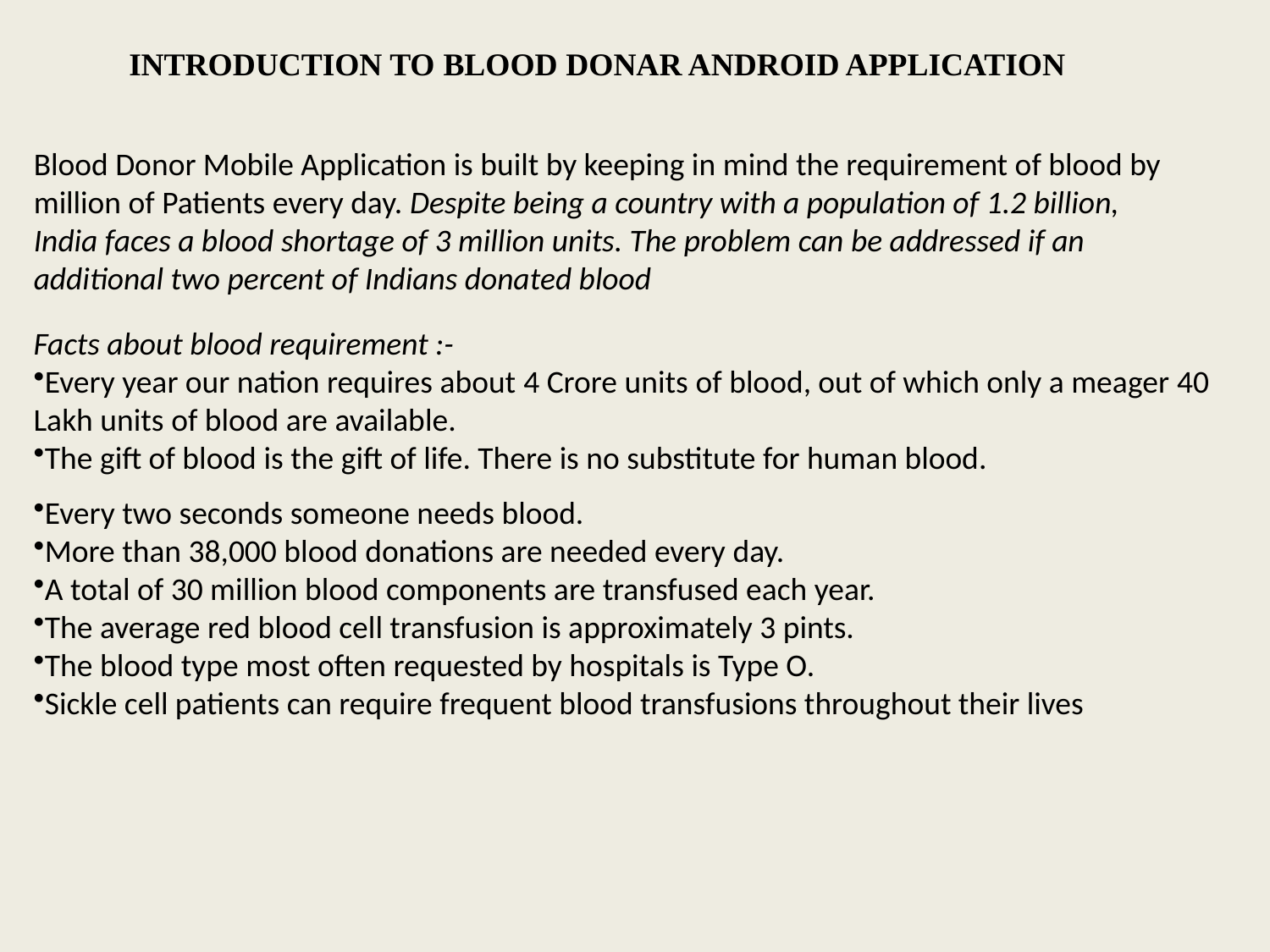

INTRODUCTION TO BLOOD DONAR ANDROID APPLICATION
Blood Donor Mobile Application is built by keeping in mind the requirement of blood by million of Patients every day. Despite being a country with a population of 1.2 billion, India faces a blood shortage of 3 million units. The problem can be addressed if an additional two percent of Indians donated blood
Facts about blood requirement :-
Every year our nation requires about 4 Crore units of blood, out of which only a meager 40 Lakh units of blood are available.
The gift of blood is the gift of life. There is no substitute for human blood.
Every two seconds someone needs blood.
More than 38,000 blood donations are needed every day.
A total of 30 million blood components are transfused each year.
The average red blood cell transfusion is approximately 3 pints.
The blood type most often requested by hospitals is Type O.
Sickle cell patients can require frequent blood transfusions throughout their lives